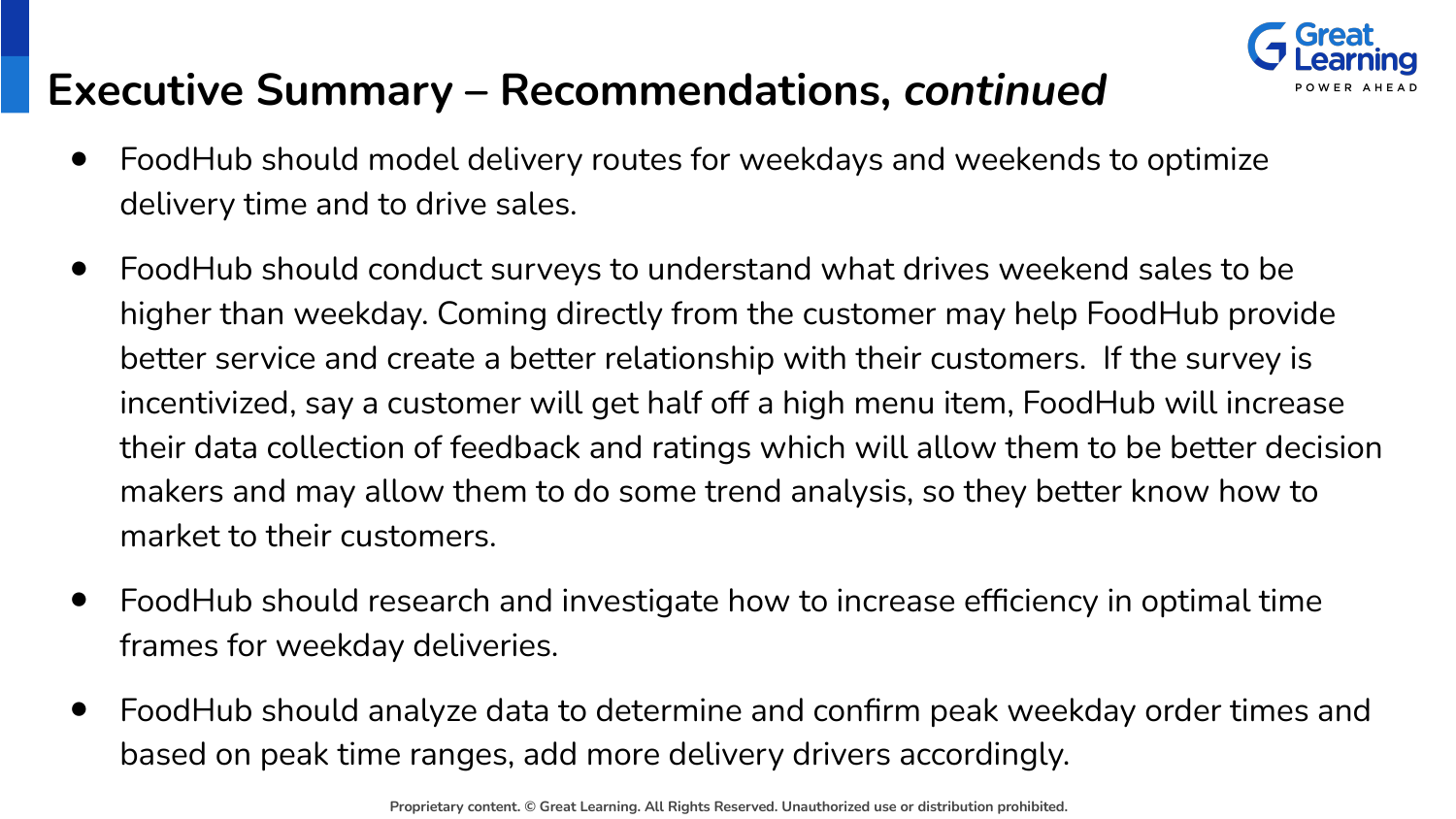

# Executive Summary – Recommendations, continued
FoodHub should model delivery routes for weekdays and weekends to optimize delivery time and to drive sales.
FoodHub should conduct surveys to understand what drives weekend sales to be higher than weekday. Coming directly from the customer may help FoodHub provide better service and create a better relationship with their customers.  If the survey is incentivized, say a customer will get half off a high menu item, FoodHub will increase their data collection of feedback and ratings which will allow them to be better decision makers and may allow them to do some trend analysis, so they better know how to market to their customers.
FoodHub should research and investigate how to increase efficiency in optimal time frames for weekday deliveries.
FoodHub should analyze data to determine and confirm peak weekday order times and based on peak time ranges, add more delivery drivers accordingly.